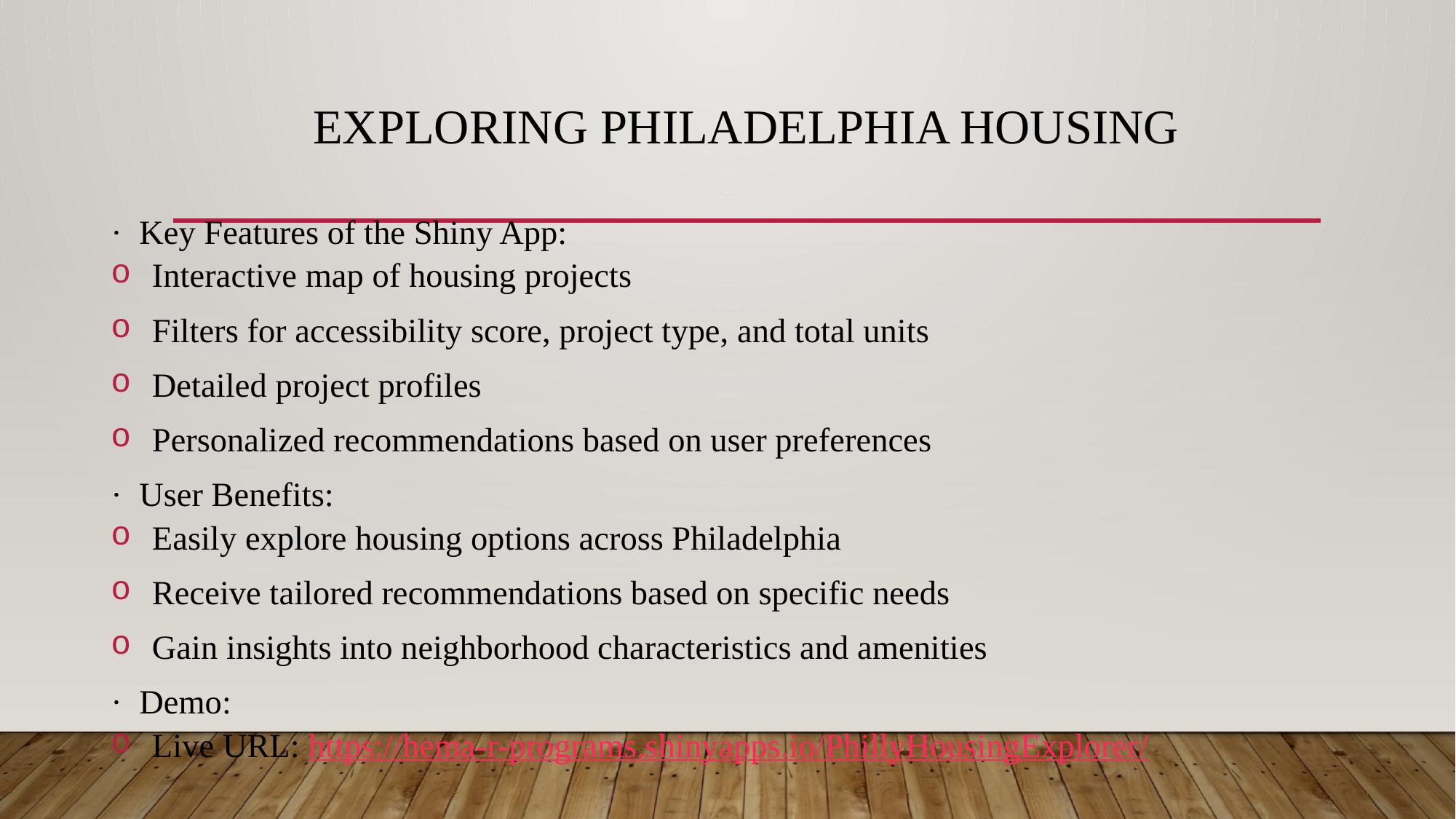

# Exploring Philadelphia Housing
·  Key Features of the Shiny App:
Interactive map of housing projects
Filters for accessibility score, project type, and total units
Detailed project profiles
Personalized recommendations based on user preferences
·  User Benefits:
Easily explore housing options across Philadelphia
Receive tailored recommendations based on specific needs
Gain insights into neighborhood characteristics and amenities
·  Demo:
Live URL: https://hema-r-programs.shinyapps.io/PhillyHousingExplorer/